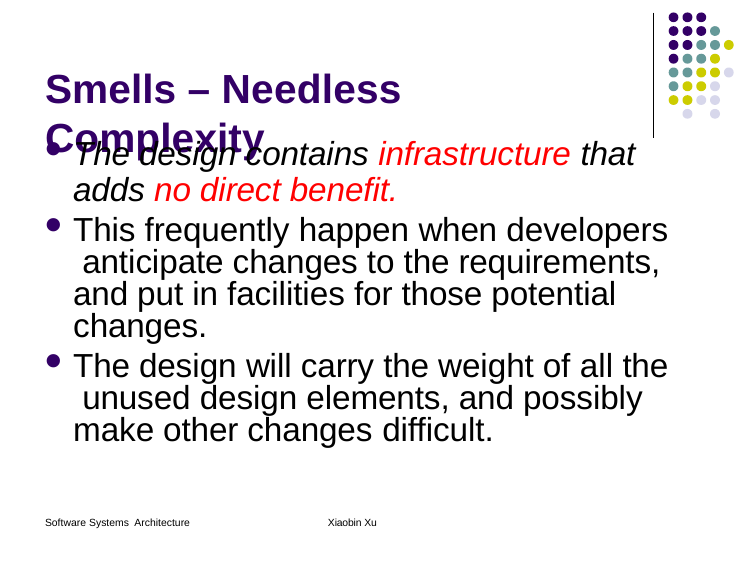

# Smells – Needless Complexity
The design contains infrastructure that
adds no direct benefit.
This frequently happen when developers  anticipate changes to the requirements,  and put in facilities for those potential  changes.
The design will carry the weight of all the  unused design elements, and possibly  make other changes difficult.
Software Systems  Architecture
Xiaobin Xu